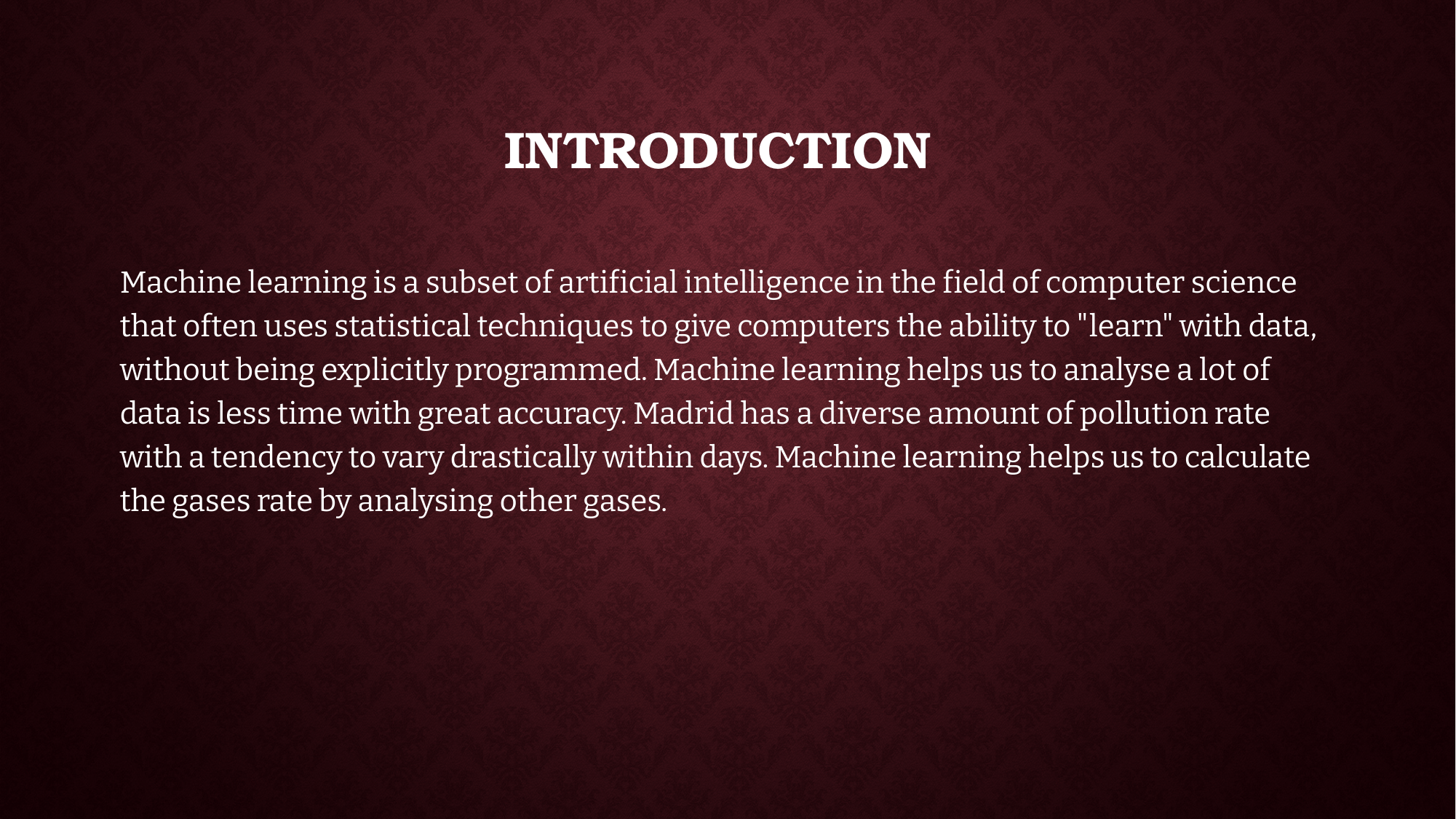

# Introduction
Machine learning is a subset of artificial intelligence in the field of computer science that often uses statistical techniques to give computers the ability to "learn" with data, without being explicitly programmed. Machine learning helps us to analyse a lot of data is less time with great accuracy. Madrid has a diverse amount of pollution rate with a tendency to vary drastically within days. Machine learning helps us to calculate the gases rate by analysing other gases.